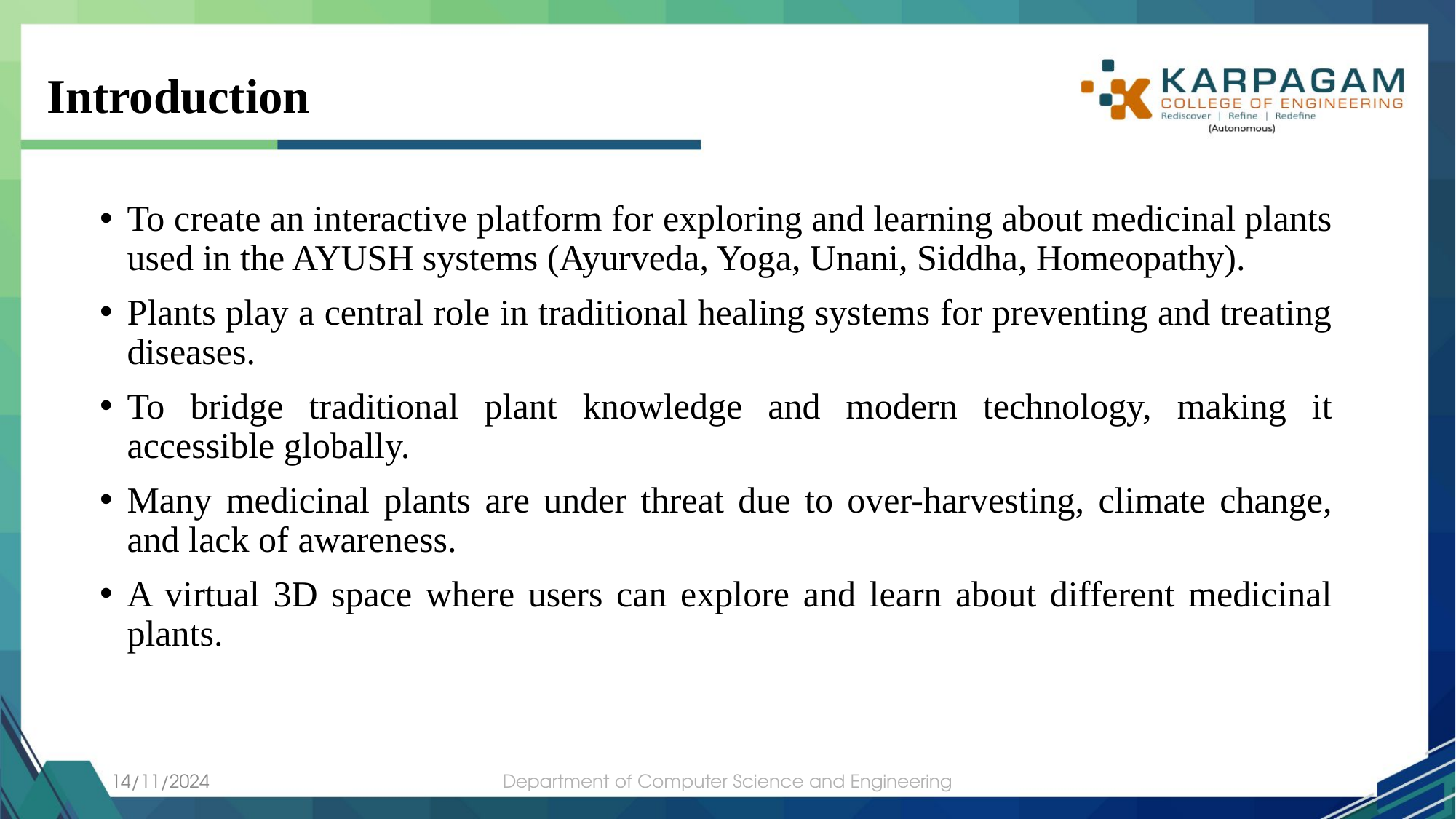

# Introduction
To create an interactive platform for exploring and learning about medicinal plants used in the AYUSH systems (Ayurveda, Yoga, Unani, Siddha, Homeopathy).
Plants play a central role in traditional healing systems for preventing and treating diseases.
To bridge traditional plant knowledge and modern technology, making it accessible globally.
Many medicinal plants are under threat due to over-harvesting, climate change, and lack of awareness.
A virtual 3D space where users can explore and learn about different medicinal plants.
14/11/2024
Department of Computer Science and Engineering
2